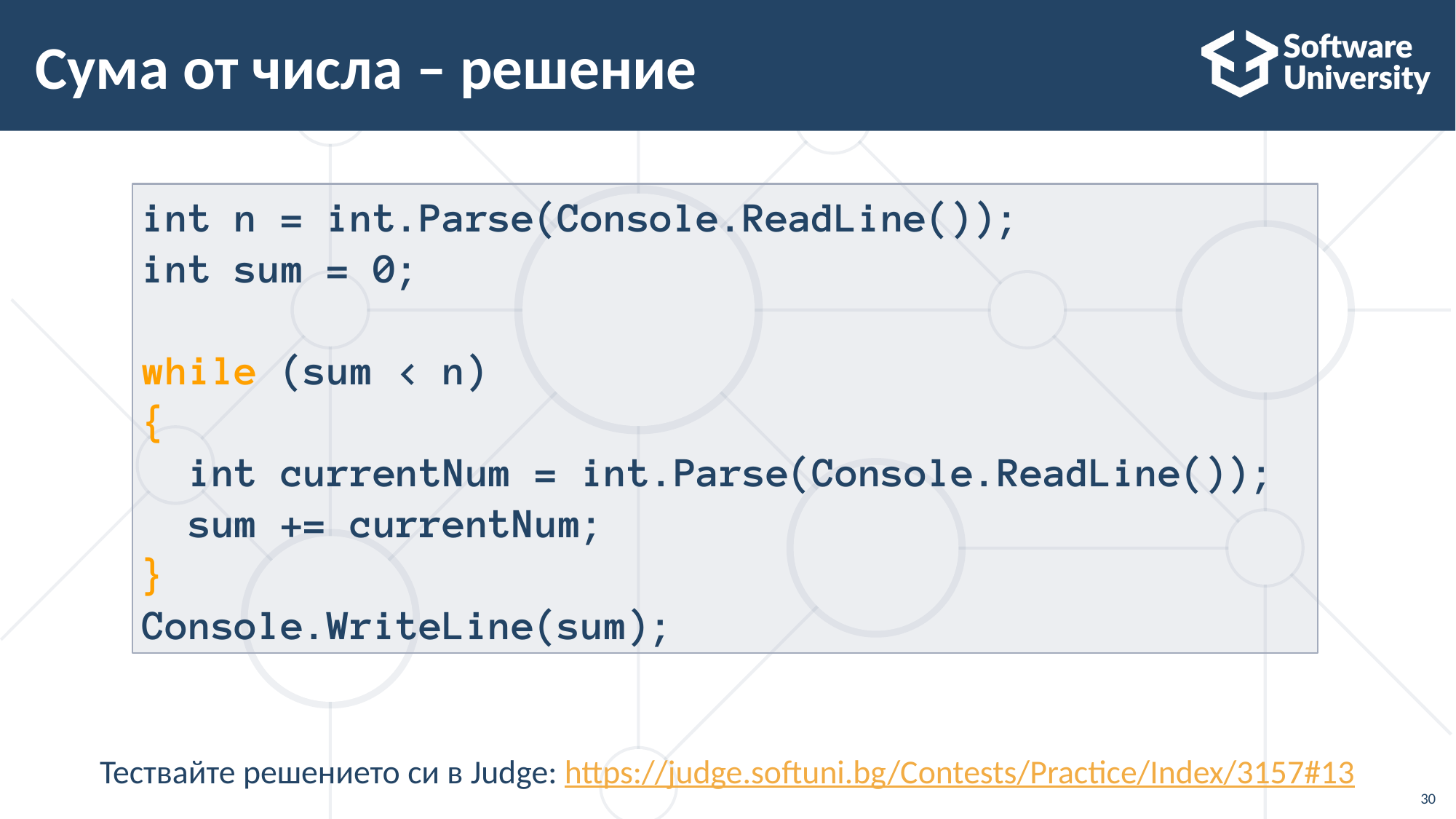

# Сума от числа – решение
int n = int.Parse(Console.ReadLine());
int sum = 0;

while (sum < n)
{
  int currentNum = int.Parse(Console.ReadLine());
  sum += currentNum;
}
Console.WriteLine(sum);
Тествайте решението си в Judge: https://judge.softuni.bg/Contests/Practice/Index/3157#13
30